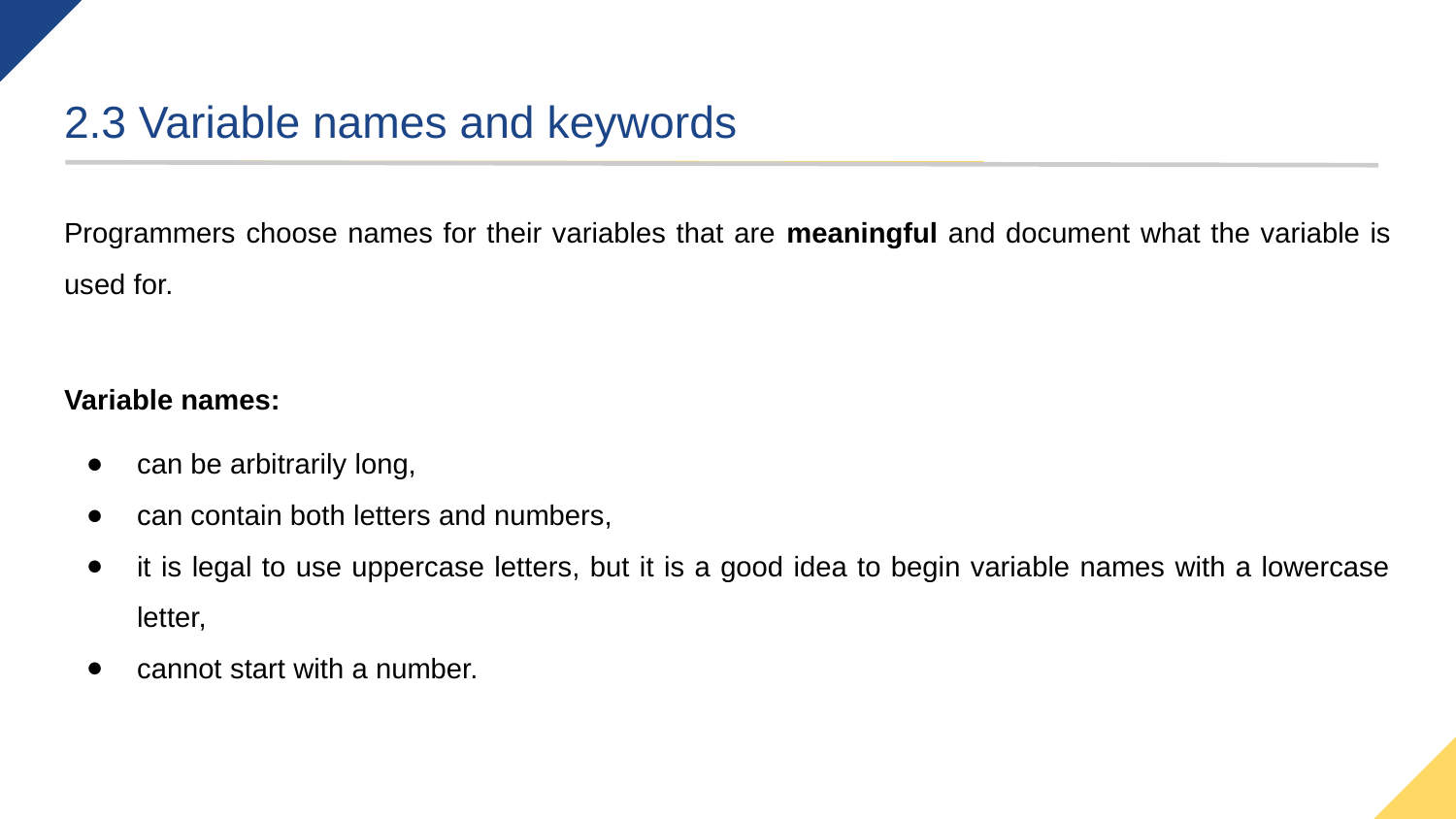

# 2.3 Variable names and keywords
Programmers choose names for their variables that are meaningful and document what the variable is used for.

Variable names:
can be arbitrarily long,
can contain both letters and numbers,
it is legal to use uppercase letters, but it is a good idea to begin variable names with a lowercase letter,
cannot start with a number.